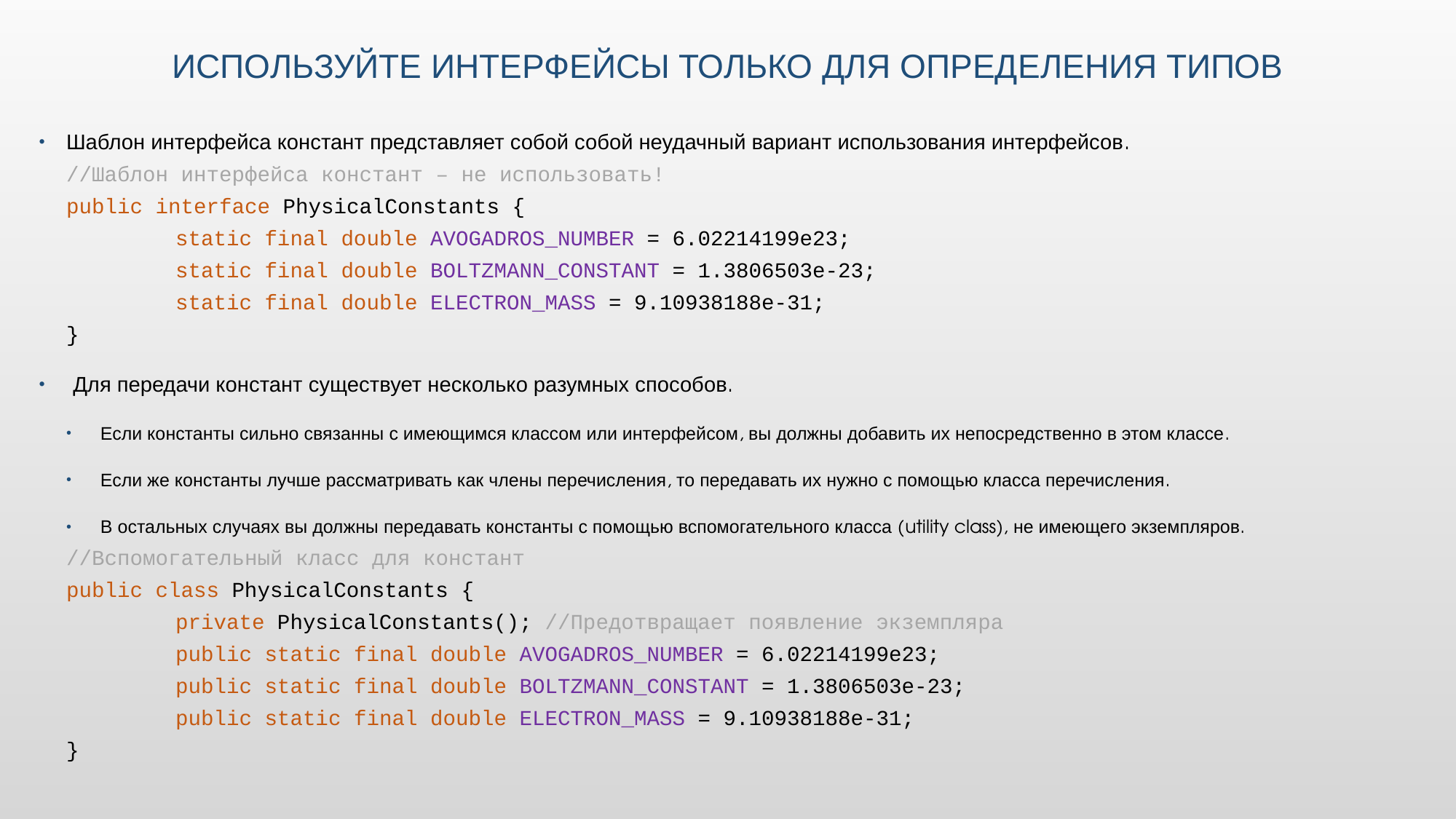

# Используйте интерфейсы только для определения типов
Шаблон интерфейса констант представляет собой собой неудачный вариант использования интерфейсов.
//Шаблон интерфейса констант – не использовать!
public interface PhysicalConstants {
	static final double AVOGADROS_NUMBER = 6.02214199e23;
	static final double BOLTZMANN_CONSTANT = 1.3806503e-23;
	static final double ELECTRON_MASS = 9.10938188e-31;
}
Для передачи констант существует несколько разумных способов.
Если константы сильно связанны с имеющимся классом или интерфейсом, вы должны добавить их непосредственно в этом классе.
Если же константы лучше рассматривать как члены перечисления, то передавать их нужно с помощью класса перечисления.
В остальных случаях вы должны передавать константы с помощью вспомогательного класса (utility class), не имеющего экземпляров.
//Вспомогательный класс для констант
public class PhysicalConstants {
	private PhysicalConstants(); //Предотвращает появление экземпляра
	public static final double AVOGADROS_NUMBER = 6.02214199e23;
	public static final double BOLTZMANN_CONSTANT = 1.3806503e-23;
	public static final double ELECTRON_MASS = 9.10938188e-31;
}